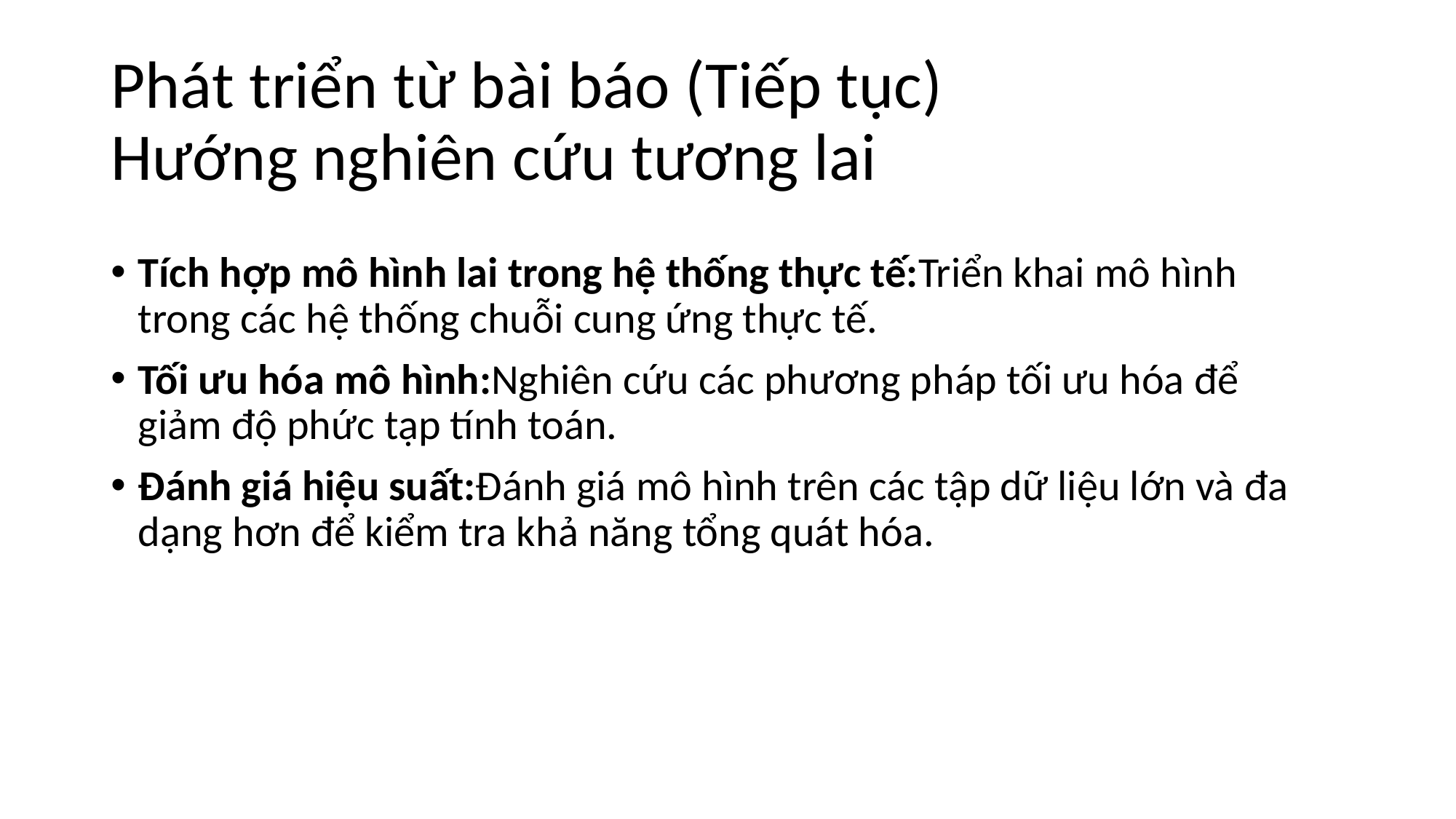

# Phát triển từ bài báo (Tiếp tục) Hướng nghiên cứu tương lai
Tích hợp mô hình lai trong hệ thống thực tế:Triển khai mô hình trong các hệ thống chuỗi cung ứng thực tế.
Tối ưu hóa mô hình:Nghiên cứu các phương pháp tối ưu hóa để giảm độ phức tạp tính toán.
Đánh giá hiệu suất:Đánh giá mô hình trên các tập dữ liệu lớn và đa dạng hơn để kiểm tra khả năng tổng quát hóa.